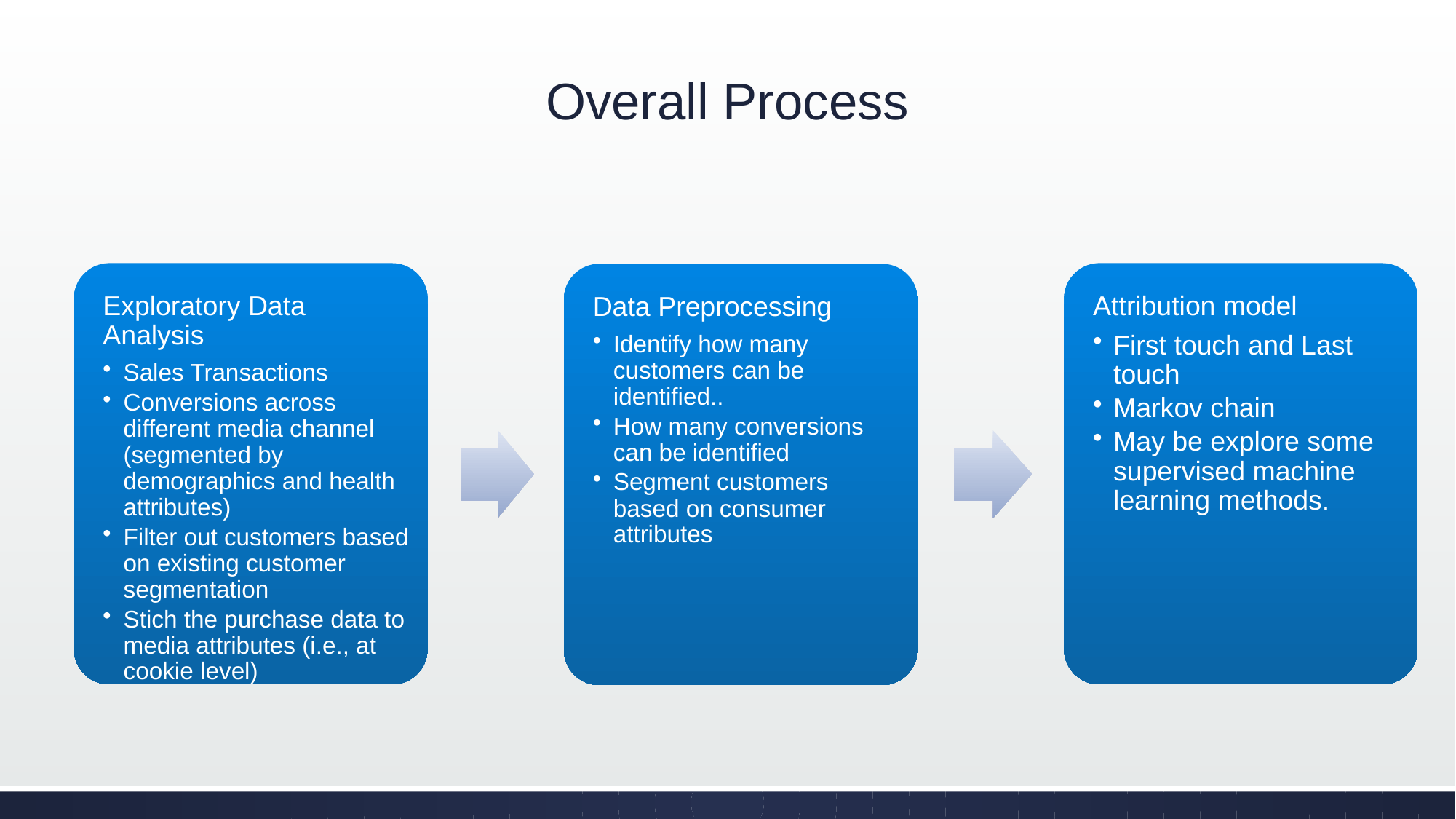

# Overall Process
Exploratory Data Analysis
Sales Transactions
Conversions across different media channel (segmented by demographics and health attributes)
Filter out customers based on existing customer segmentation
Stich the purchase data to media attributes (i.e., at cookie level)

Data Preprocessing
Identify how many customers can be identified..
How many conversions can be identified
Segment customers based on consumer attributes

Attribution model
First touch and Last touch
Markov chain
May be explore some supervised machine learning methods.